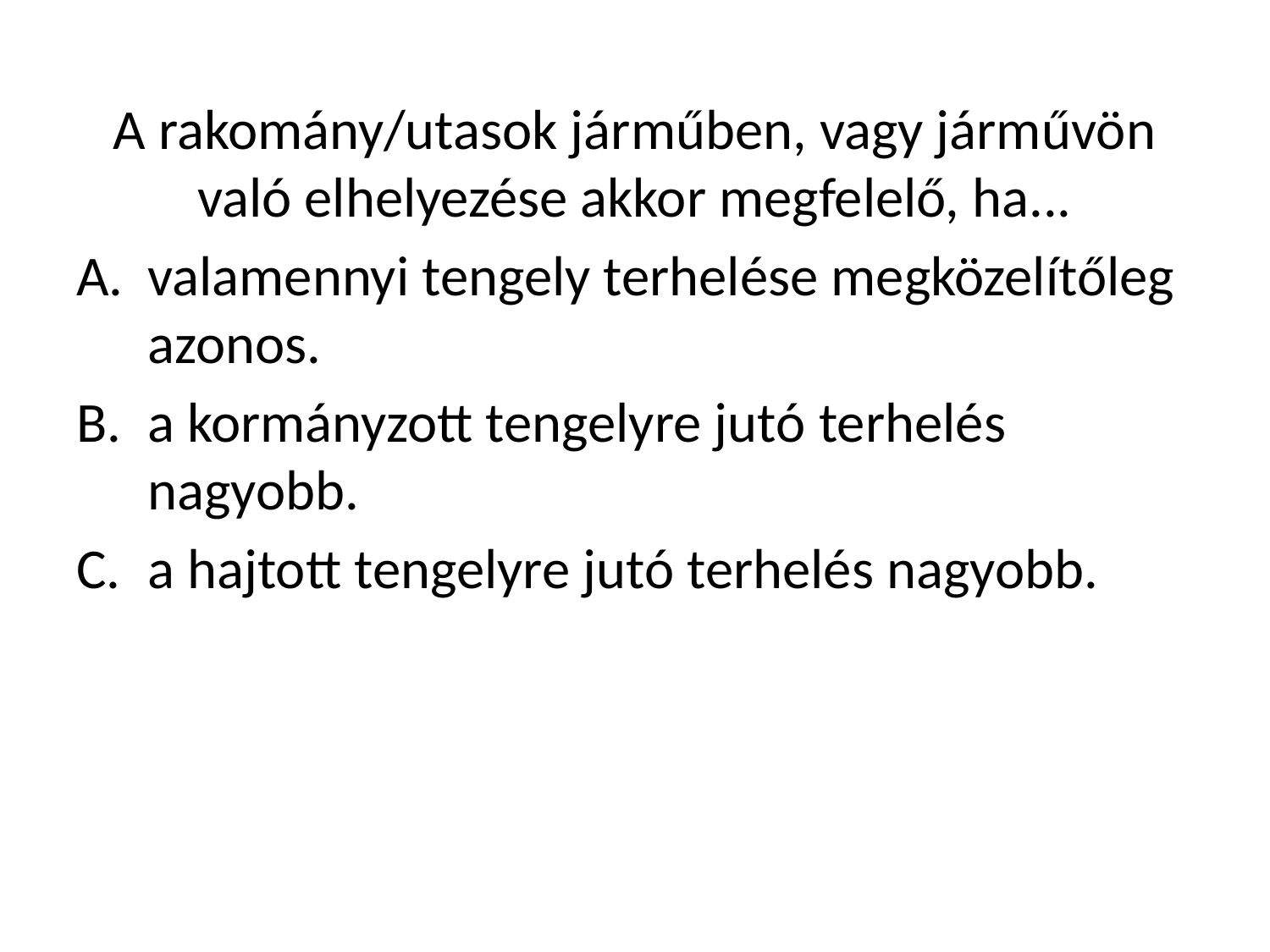

A rakomány/utasok járműben, vagy járművön való elhelyezése akkor megfelelő, ha...
valamennyi tengely terhelése megközelítőleg azonos.
a kormányzott tengelyre jutó terhelés nagyobb.
a hajtott tengelyre jutó terhelés nagyobb.